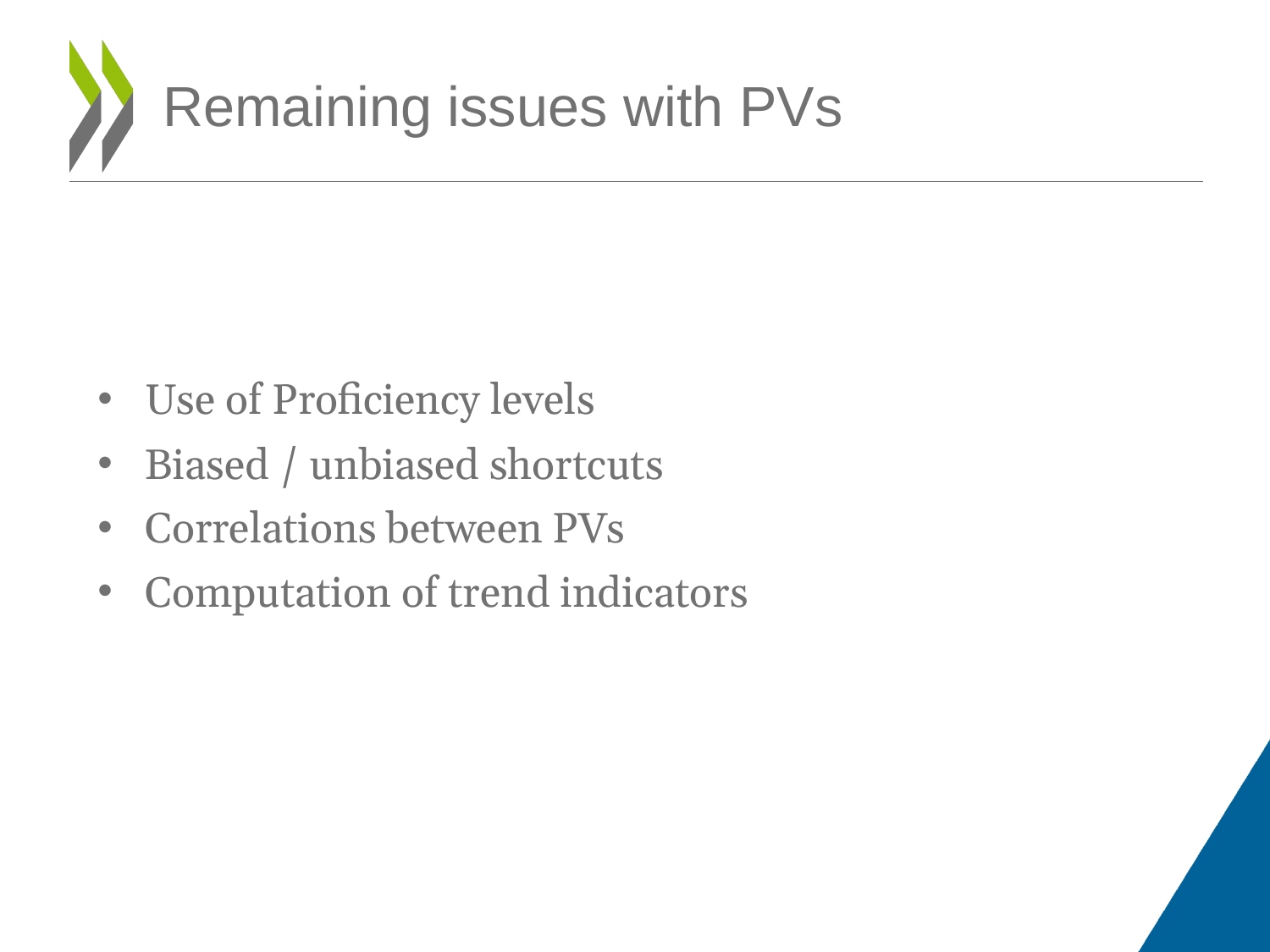

# Remaining issues with PVs
Use of Proficiency levels
Biased / unbiased shortcuts
Correlations between PVs
Computation of trend indicators